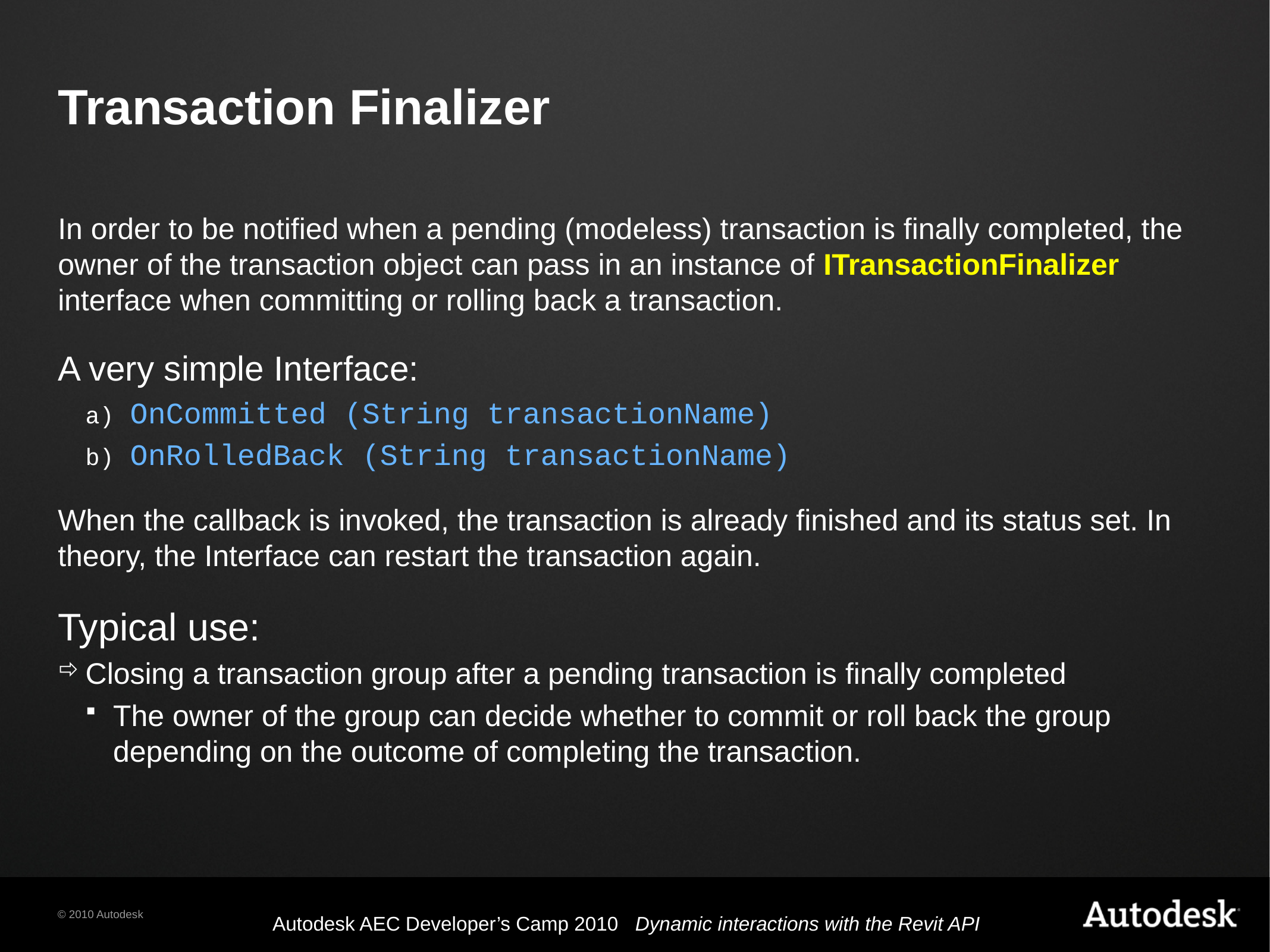

# Transaction Finalizer
In order to be notified when a pending (modeless) transaction is finally completed, the owner of the transaction object can pass in an instance of ITransactionFinalizer interface when committing or rolling back a transaction.
A very simple Interface:
OnCommitted (String transactionName)
OnRolledBack (String transactionName)
When the callback is invoked, the transaction is already finished and its status set. In theory, the Interface can restart the transaction again.
Typical use:
Closing a transaction group after a pending transaction is finally completed
The owner of the group can decide whether to commit or roll back the group depending on the outcome of completing the transaction.